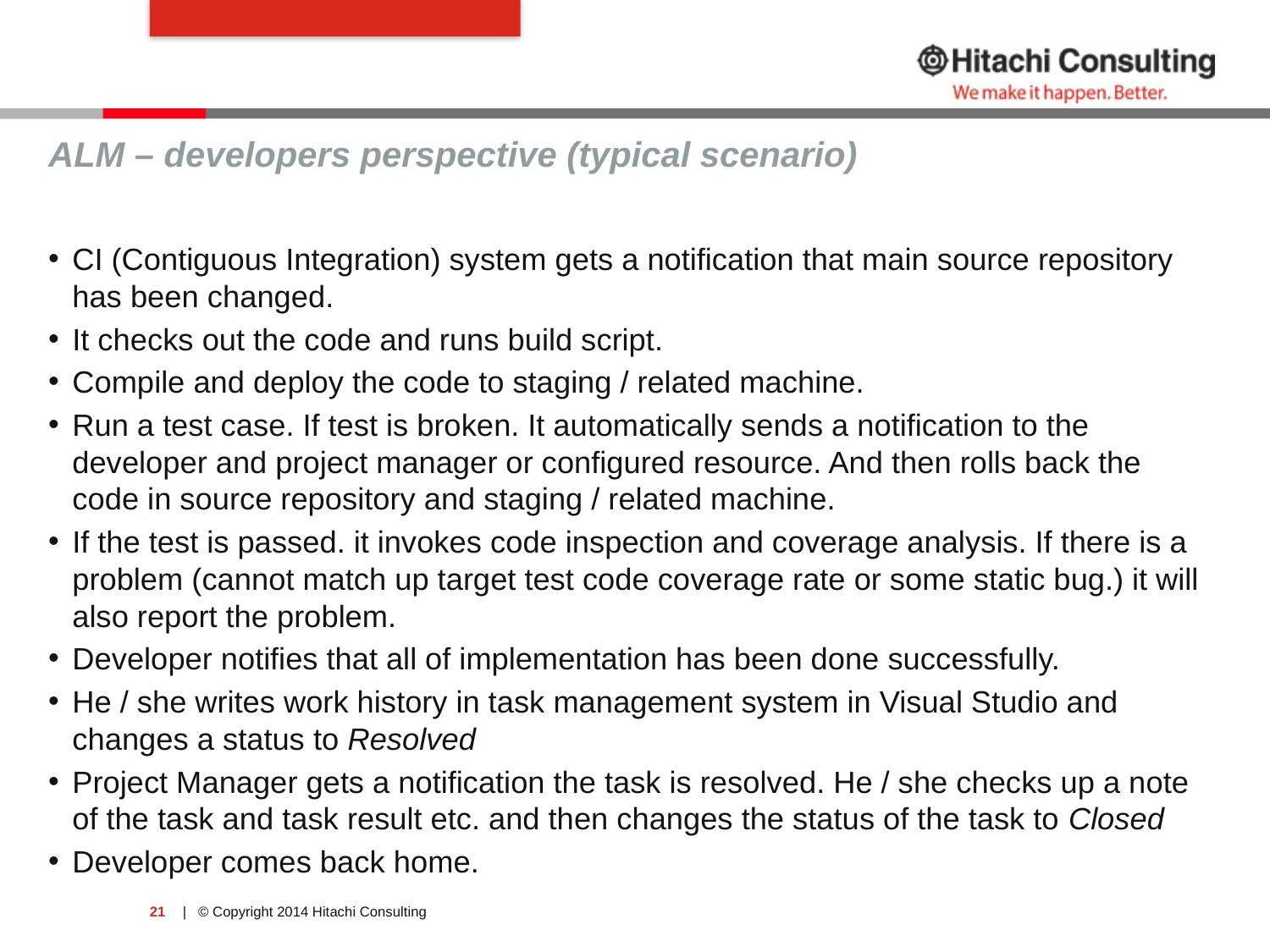

#
ALM – developers perspective (typical scenario)

CI (Contiguous Integration) system gets a notification that main source repository has been changed.
It checks out the code and runs build script.
Compile and deploy the code to staging / related machine.
Run a test case. If test is broken. It automatically sends a notification to the developer and project manager or configured resource. And then rolls back the code in source repository and staging / related machine.
If the test is passed. it invokes code inspection and coverage analysis. If there is a problem (cannot match up target test code coverage rate or some static bug.) it will also report the problem.
Developer notifies that all of implementation has been done successfully.
He / she writes work history in task management system in Visual Studio and changes a status to Resolved
Project Manager gets a notification the task is resolved. He / she checks up a note of the task and task result etc. and then changes the status of the task to Closed
Developer comes back home.